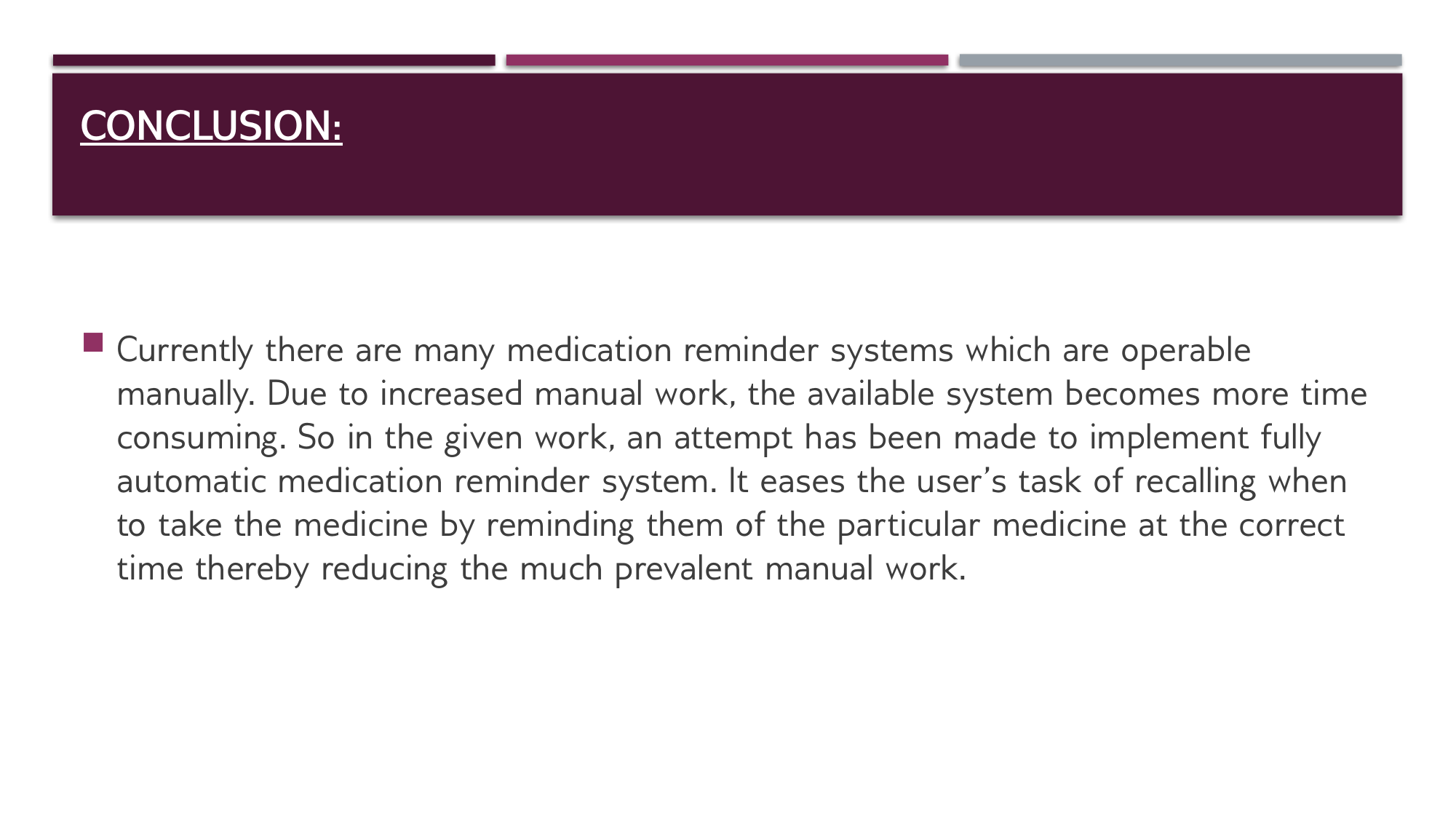

# Conclusion:
Currently there are many medication reminder systems which are operable manually. Due to increased manual work, the available system becomes more time consuming. So in the given work, an attempt has been made to implement fully automatic medication reminder system. It eases the user’s task of recalling when to take the medicine by reminding them of the particular medicine at the correct time thereby reducing the much prevalent manual work.